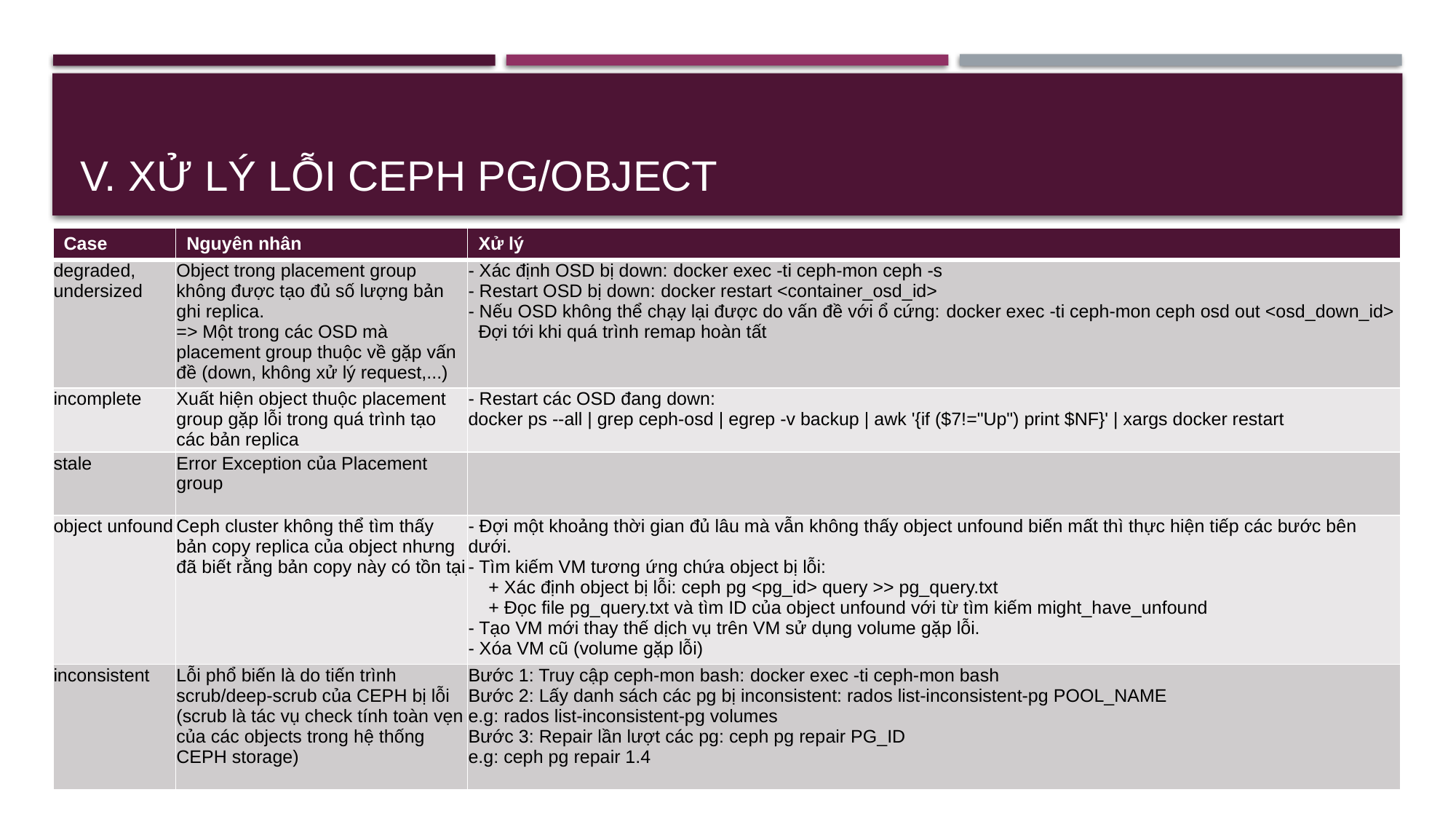

# V. Xử lý lỗi Ceph pg/object
| Case | Nguyên nhân | Xử lý |
| --- | --- | --- |
| degraded, undersized | Object trong placement group không được tạo đủ số lượng bản ghi replica. => Một trong các OSD mà placement group thuộc về gặp vấn đề (down, không xử lý request,...) | - Xác định OSD bị down: docker exec -ti ceph-mon ceph -s - Restart OSD bị down: docker restart <container\_osd\_id> - Nếu OSD không thể chạy lại được do vấn đề với ổ cứng: docker exec -ti ceph-mon ceph osd out <osd\_down\_id> Đợi tới khi quá trình remap hoàn tất |
| incomplete | Xuất hiện object thuộc placement group gặp lỗi trong quá trình tạo các bản replica | - Restart các OSD đang down: docker ps --all | grep ceph-osd | egrep -v backup | awk '{if ($7!="Up") print $NF}' | xargs docker restart |
| stale | Error Exception của Placement group |  |
| object unfound | Ceph cluster không thể tìm thấy bản copy replica của object nhưng đã biết rằng bản copy này có tồn tại | - Đợi một khoảng thời gian đủ lâu mà vẫn không thấy object unfound biến mất thì thực hiện tiếp các bước bên dưới. - Tìm kiếm VM tương ứng chứa object bị lỗi: + Xác định object bị lỗi: ceph pg <pg\_id> query >> pg\_query.txt + Đọc file pg\_query.txt và tìm ID của object unfound với từ tìm kiếm might\_have\_unfound - Tạo VM mới thay thế dịch vụ trên VM sử dụng volume gặp lỗi. - Xóa VM cũ (volume gặp lỗi) |
| inconsistent | Lỗi phổ biến là do tiến trình scrub/deep-scrub của CEPH bị lỗi (scrub là tác vụ check tính toàn vẹn của các objects trong hệ thống CEPH storage) | Bước 1: Truy cập ceph-mon bash: docker exec -ti ceph-mon bash Bước 2: Lấy danh sách các pg bị inconsistent: rados list-inconsistent-pg POOL\_NAME e.g: rados list-inconsistent-pg volumes Bước 3: Repair lần lượt các pg: ceph pg repair PG\_ID e.g: ceph pg repair 1.4 |